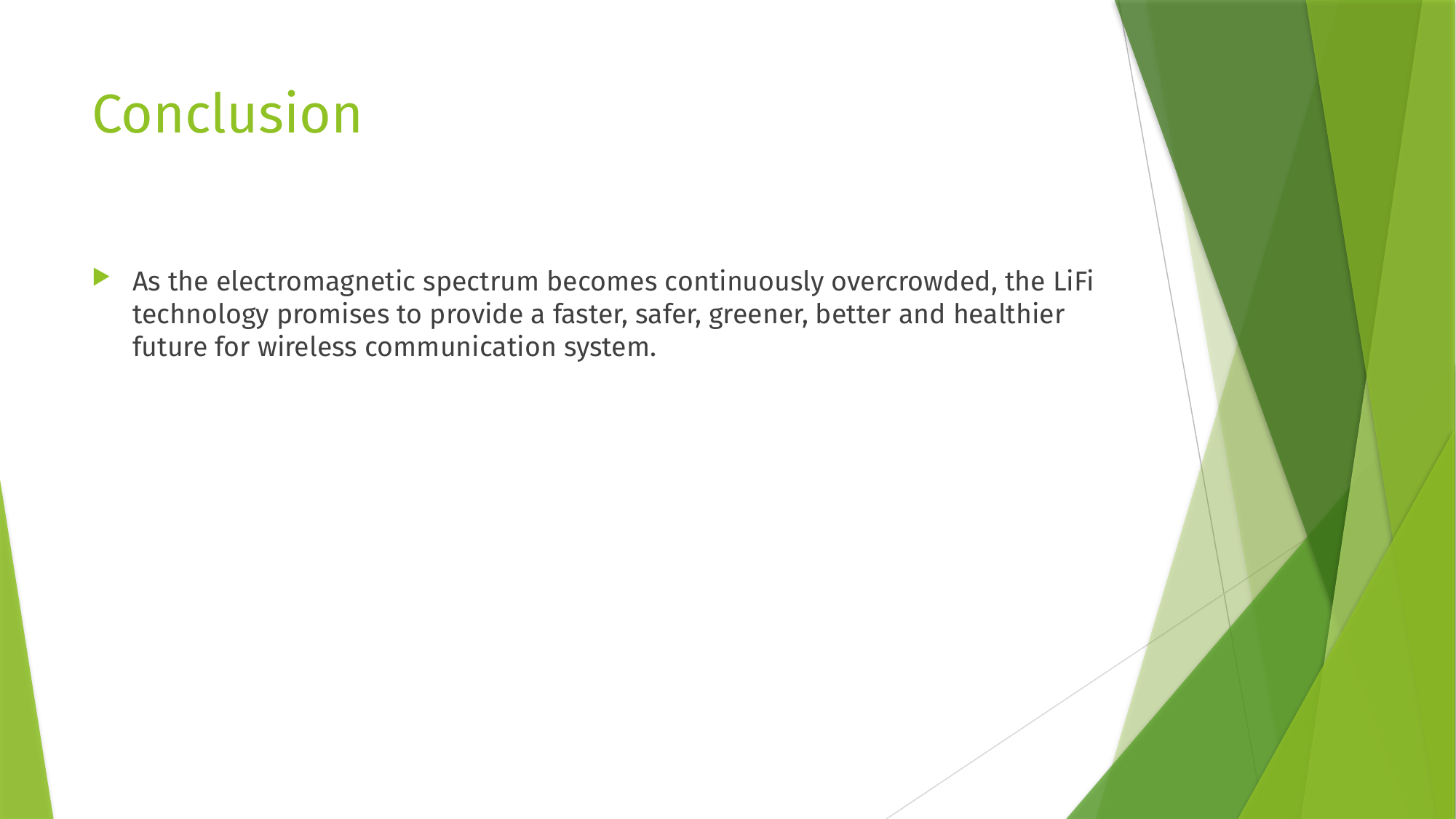

# Conclusion
As the electromagnetic spectrum becomes continuously overcrowded, the LiFi technology promises to provide a faster, safer, greener, better and healthier future for wireless communication system.